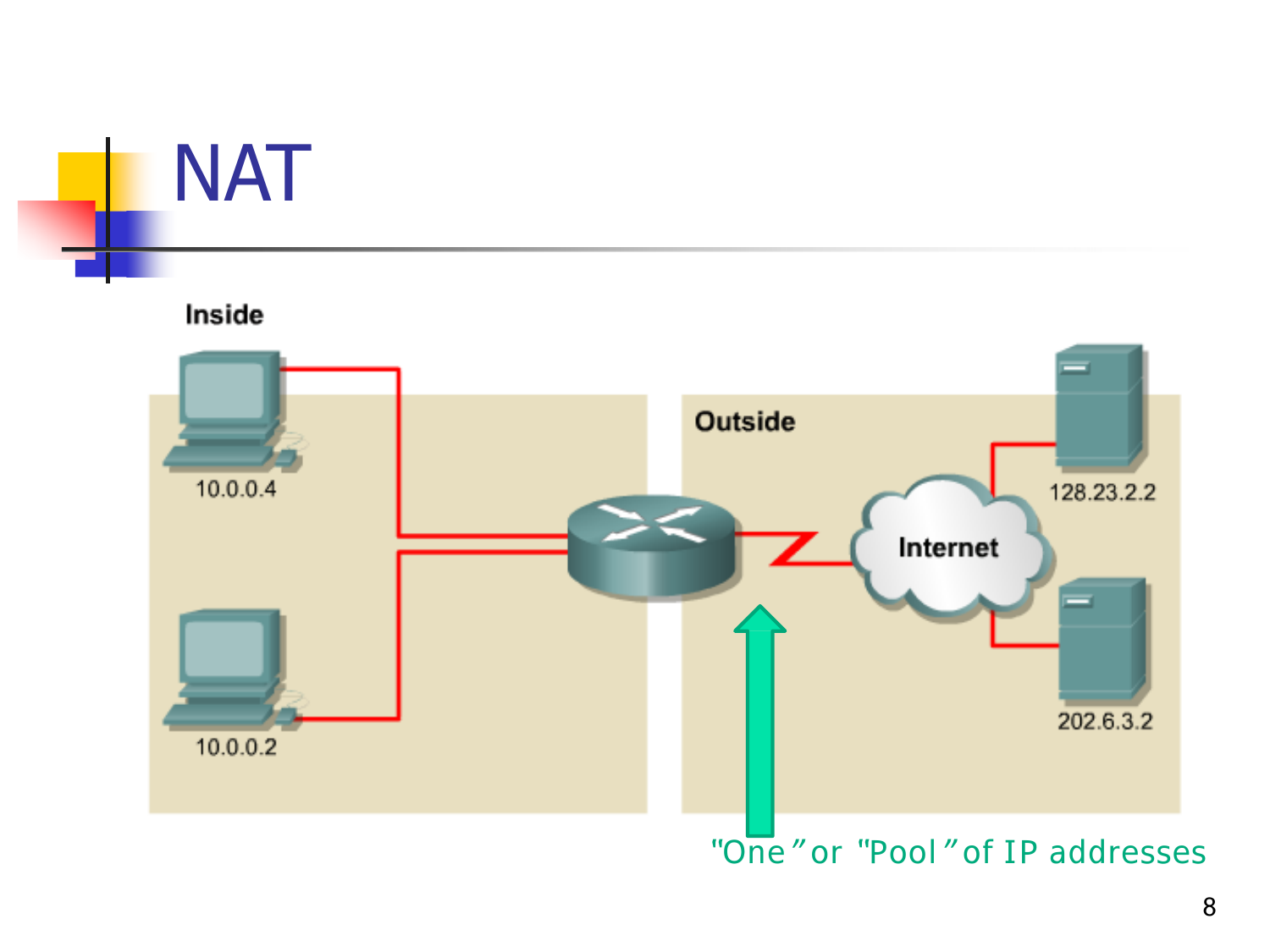

NAT

“One” or “Pool” of IP addresses
8